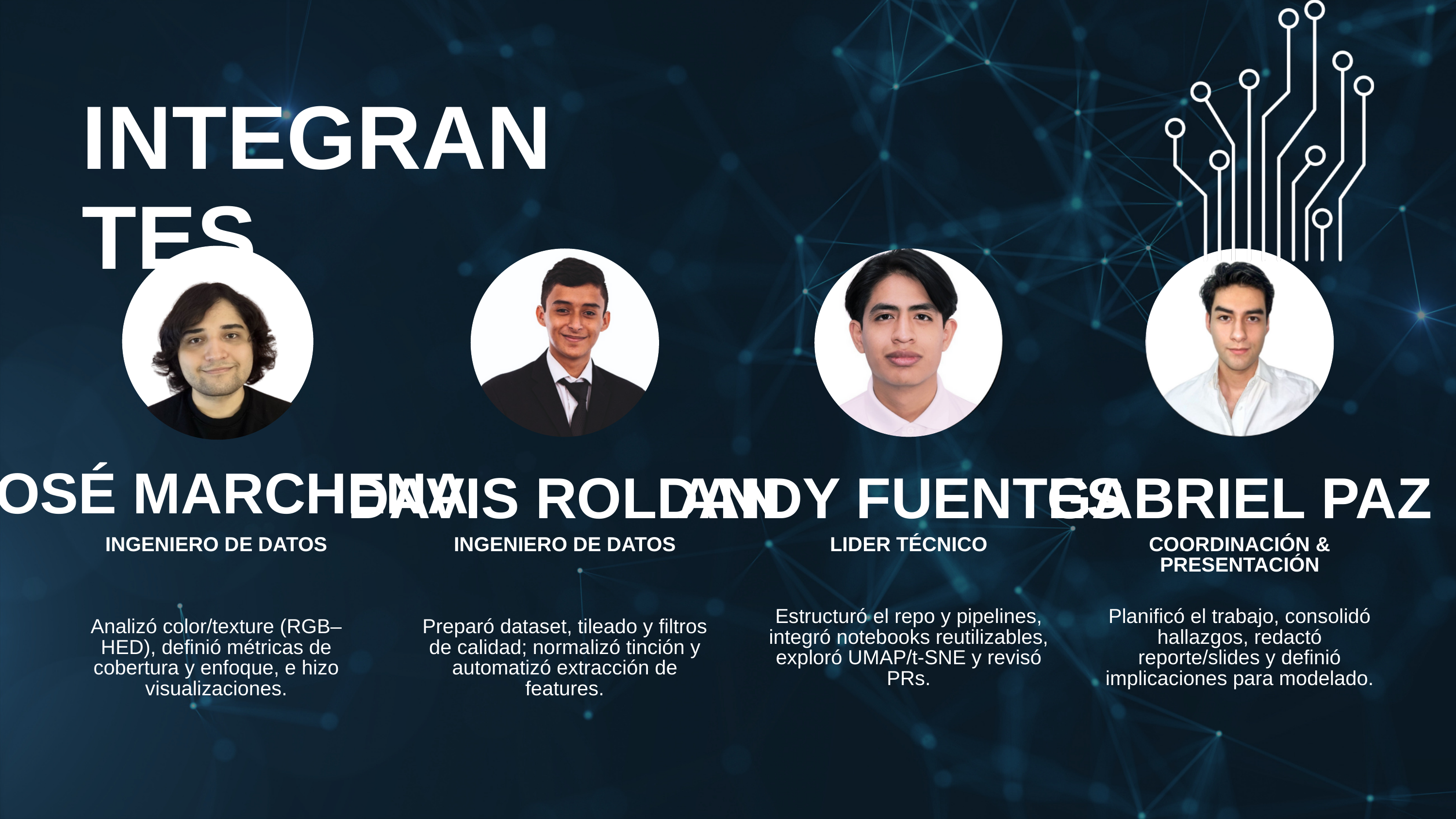

INTEGRANTES

JOSÉ MARCHENA
DAVIS ROLDAN
ANDY FUENTES
GABRIEL PAZ
INGENIERO DE DATOS
INGENIERO DE DATOS
LIDER TÉCNICO
COORDINACIÓN & PRESENTACIÓN
Estructuró el repo y pipelines, integró notebooks reutilizables, exploró UMAP/t-SNE y revisó PRs.
Planificó el trabajo, consolidó hallazgos, redactó reporte/slides y definió implicaciones para modelado.
Analizó color/texture (RGB–HED), definió métricas de cobertura y enfoque, e hizo visualizaciones.
Preparó dataset, tileado y filtros de calidad; normalizó tinción y automatizó extracción de features.